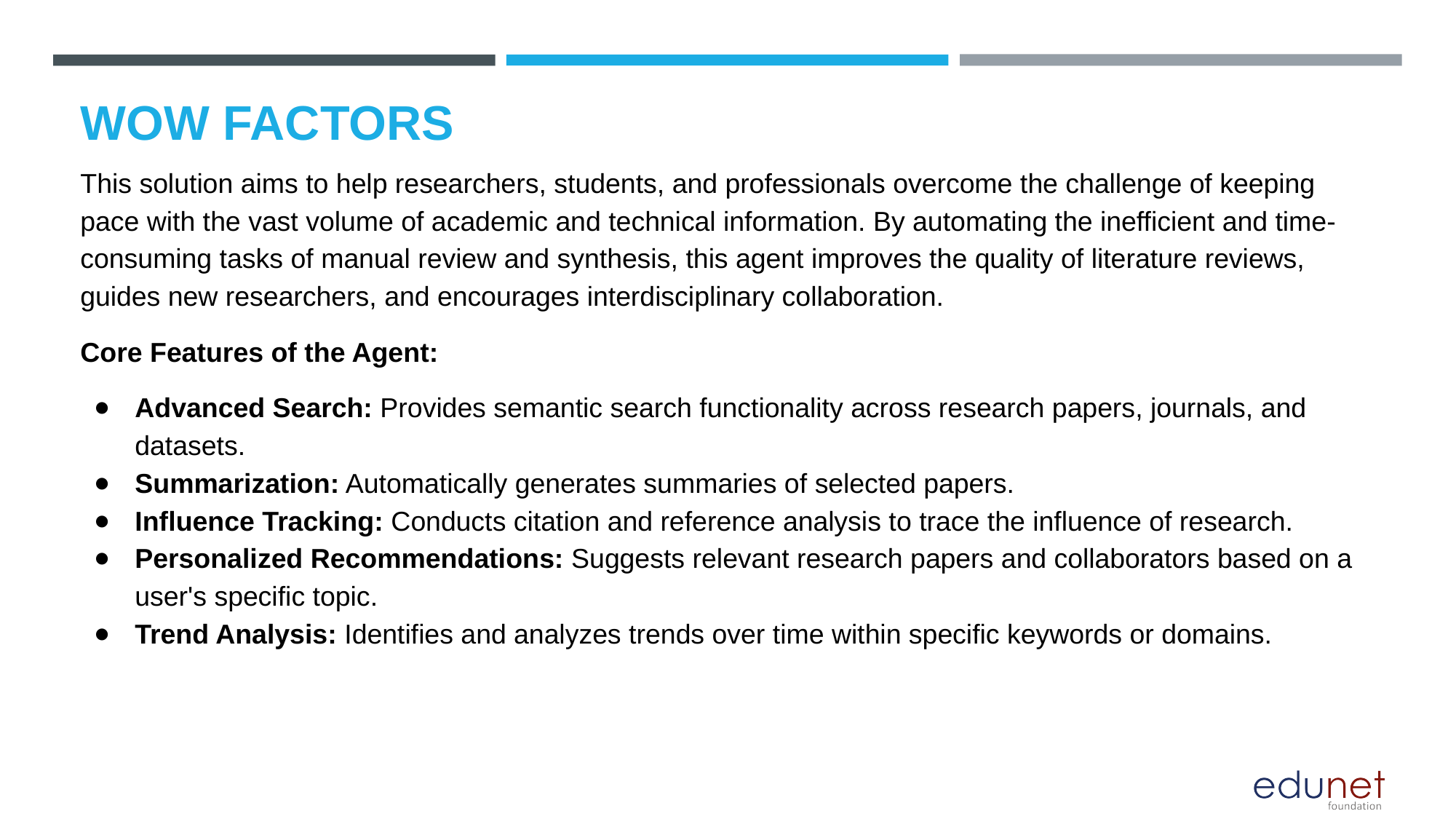

# WOW FACTORS
This solution aims to help researchers, students, and professionals overcome the challenge of keeping pace with the vast volume of academic and technical information. By automating the inefficient and time-consuming tasks of manual review and synthesis, this agent improves the quality of literature reviews, guides new researchers, and encourages interdisciplinary collaboration.
Core Features of the Agent:
Advanced Search: Provides semantic search functionality across research papers, journals, and datasets.
Summarization: Automatically generates summaries of selected papers.
Influence Tracking: Conducts citation and reference analysis to trace the influence of research.
Personalized Recommendations: Suggests relevant research papers and collaborators based on a user's specific topic.
Trend Analysis: Identifies and analyzes trends over time within specific keywords or domains.